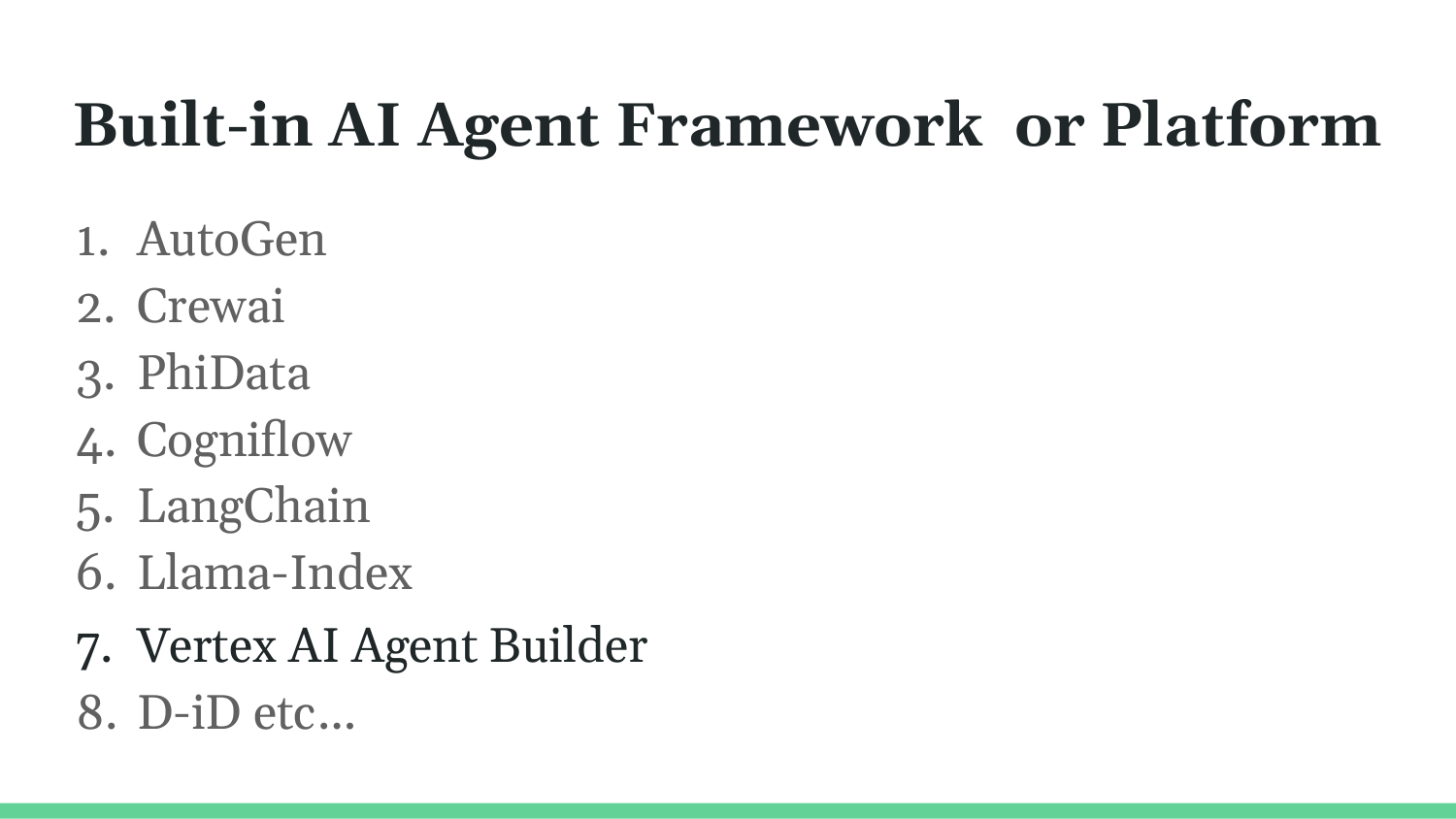

# Built-in AI Agent Framework  or Platform
AutoGen
Crewai
PhiData
Cogniflow
LangChain
Llama-Index
Vertex AI Agent Builder
D-iD etc…